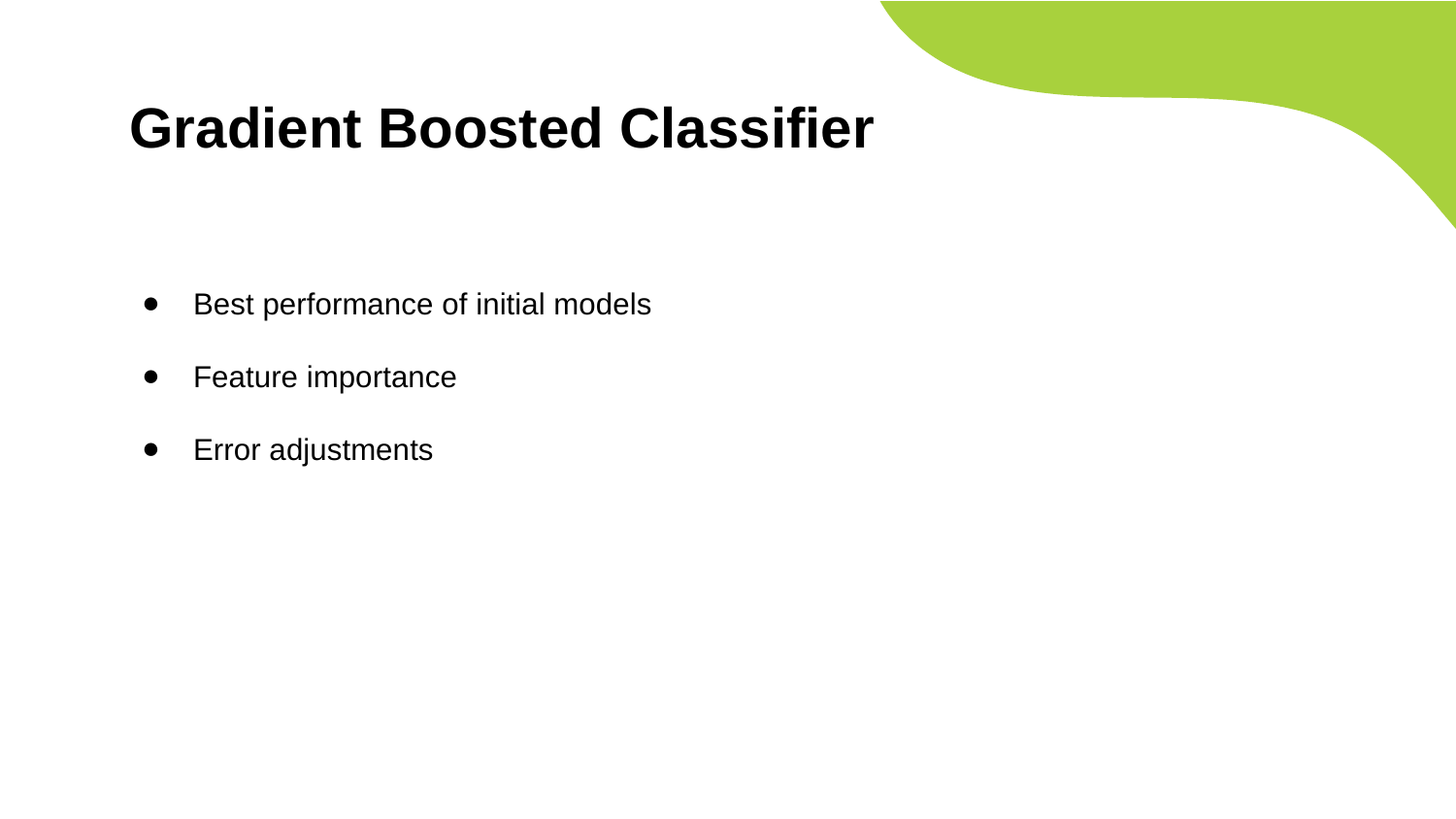

# Gradient Boosted Classifier
Best performance of initial models
Feature importance
Error adjustments